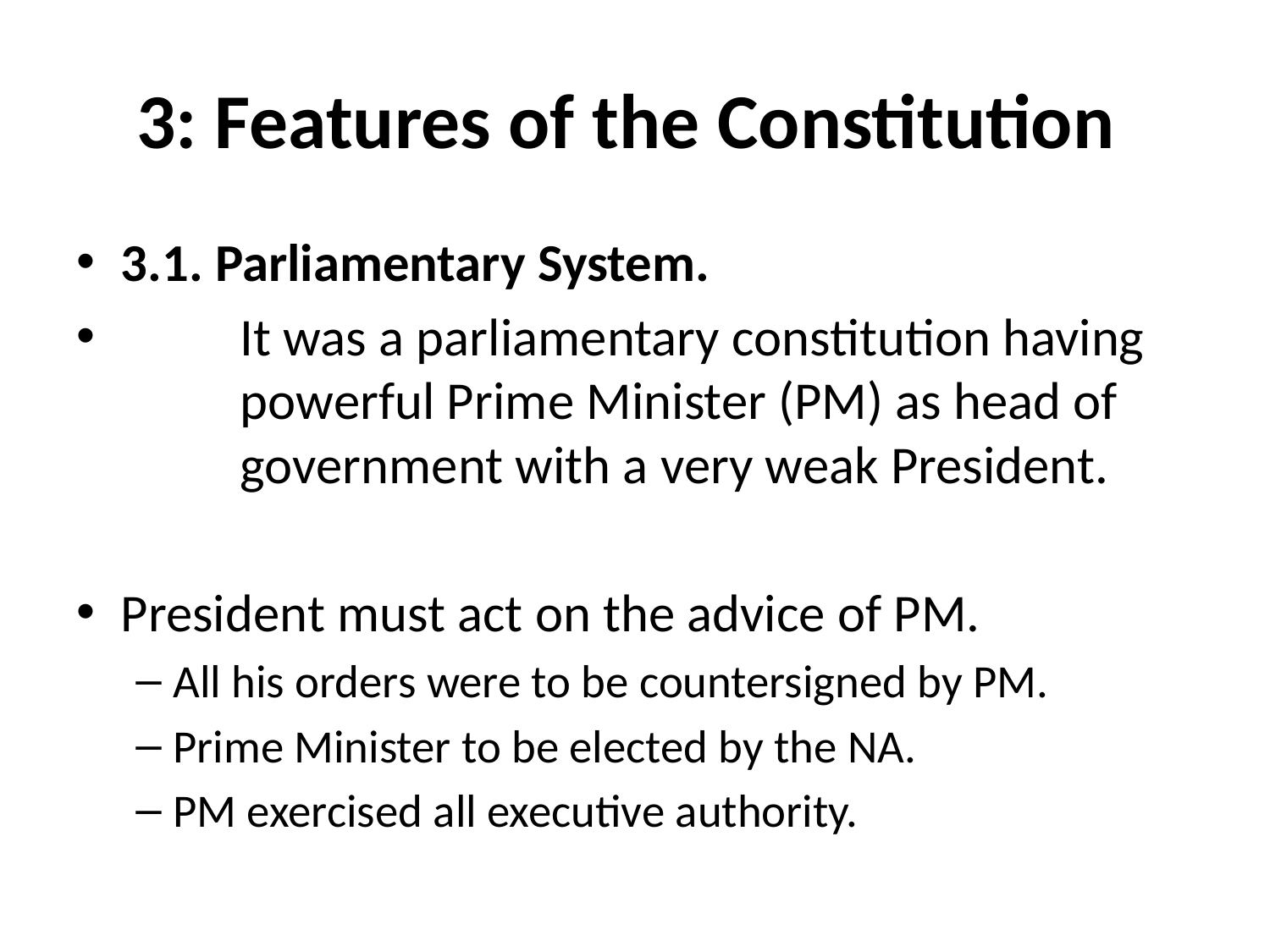

# 3: Features of the Constitution
3.1. Parliamentary System.
	It was a parliamentary constitution having 	powerful Prime Minister (PM) as head of 	government with a very weak President.

	President must act on the advice of PM.
All his orders were to be countersigned by PM.
Prime Minister to be elected by the NA.
PM exercised all executive authority.